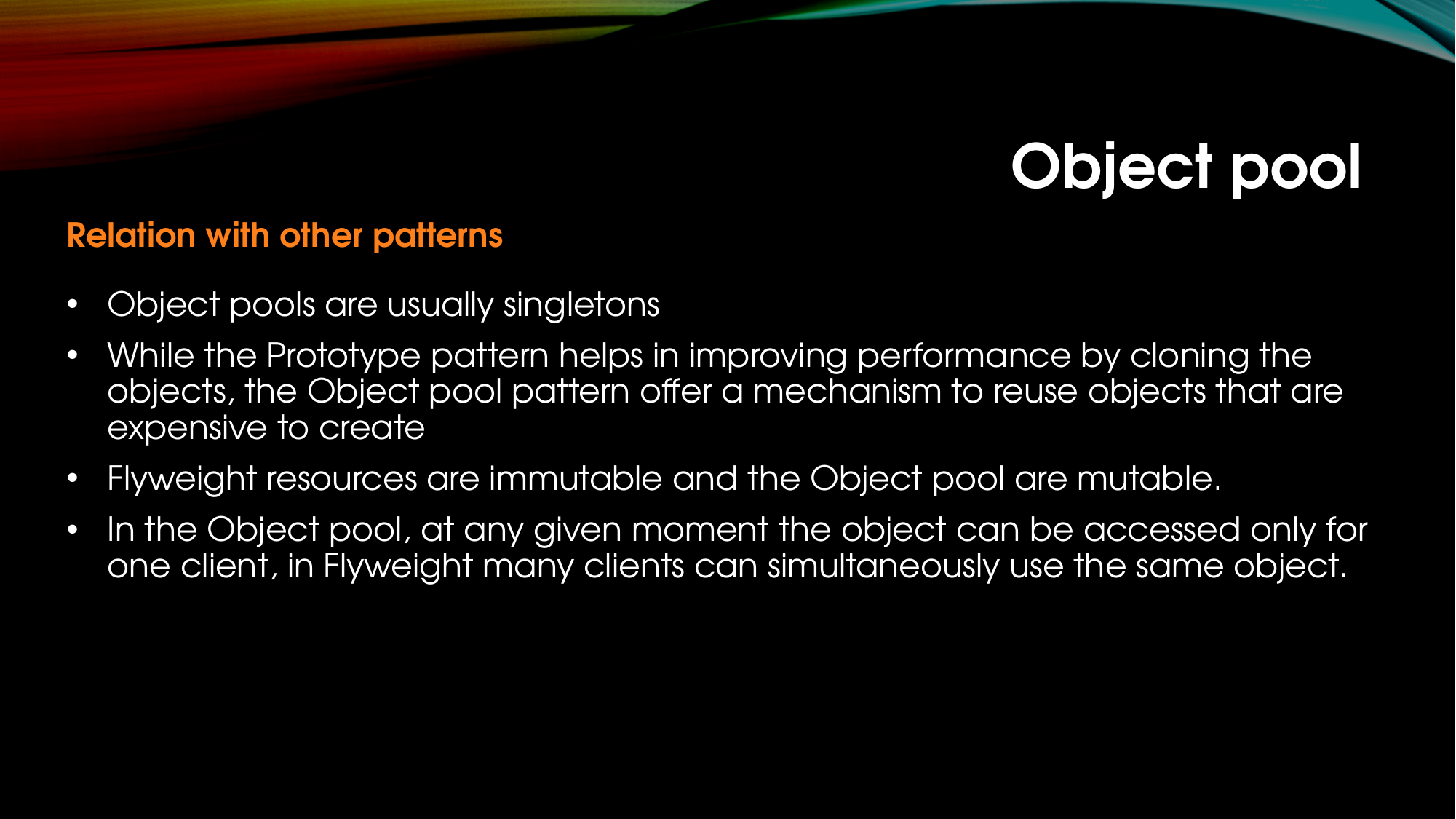

Object pool
Relation with other patterns
Object pools are usually singletons
While the Prototype pattern helps in improving performance by cloning the objects, the Object pool pattern offer a mechanism to reuse objects that are expensive to create
Flyweight resources are immutable and the Object pool are mutable.
In the Object pool, at any given moment the object can be accessed only for one client, in Flyweight many clients can simultaneously use the same object.